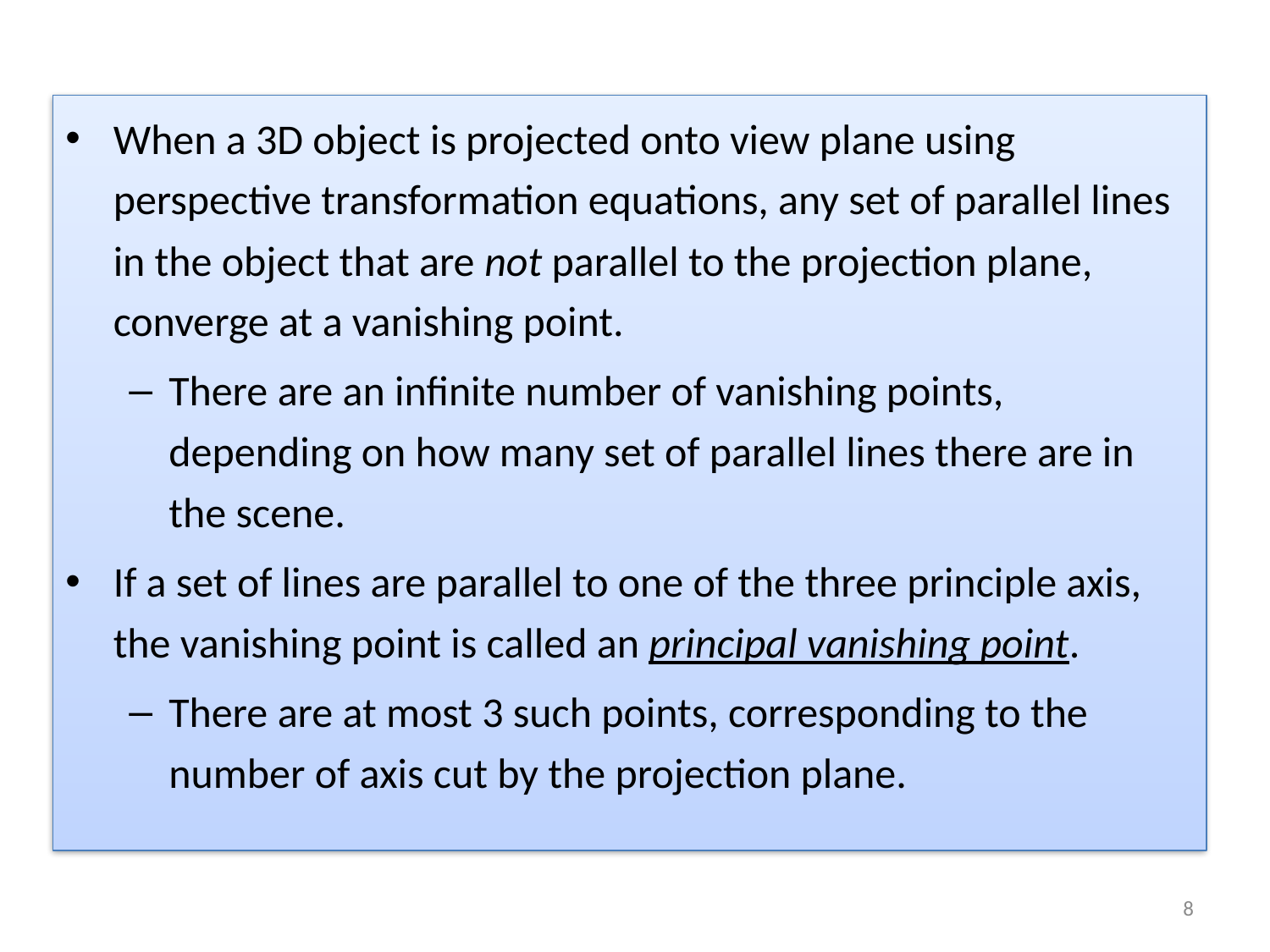

When a 3D object is projected onto view plane using perspective transformation equations, any set of parallel lines in the object that are not parallel to the projection plane, converge at a vanishing point.
There are an infinite number of vanishing points, depending on how many set of parallel lines there are in the scene.
If a set of lines are parallel to one of the three principle axis, the vanishing point is called an principal vanishing point.
There are at most 3 such points, corresponding to the number of axis cut by the projection plane.
8